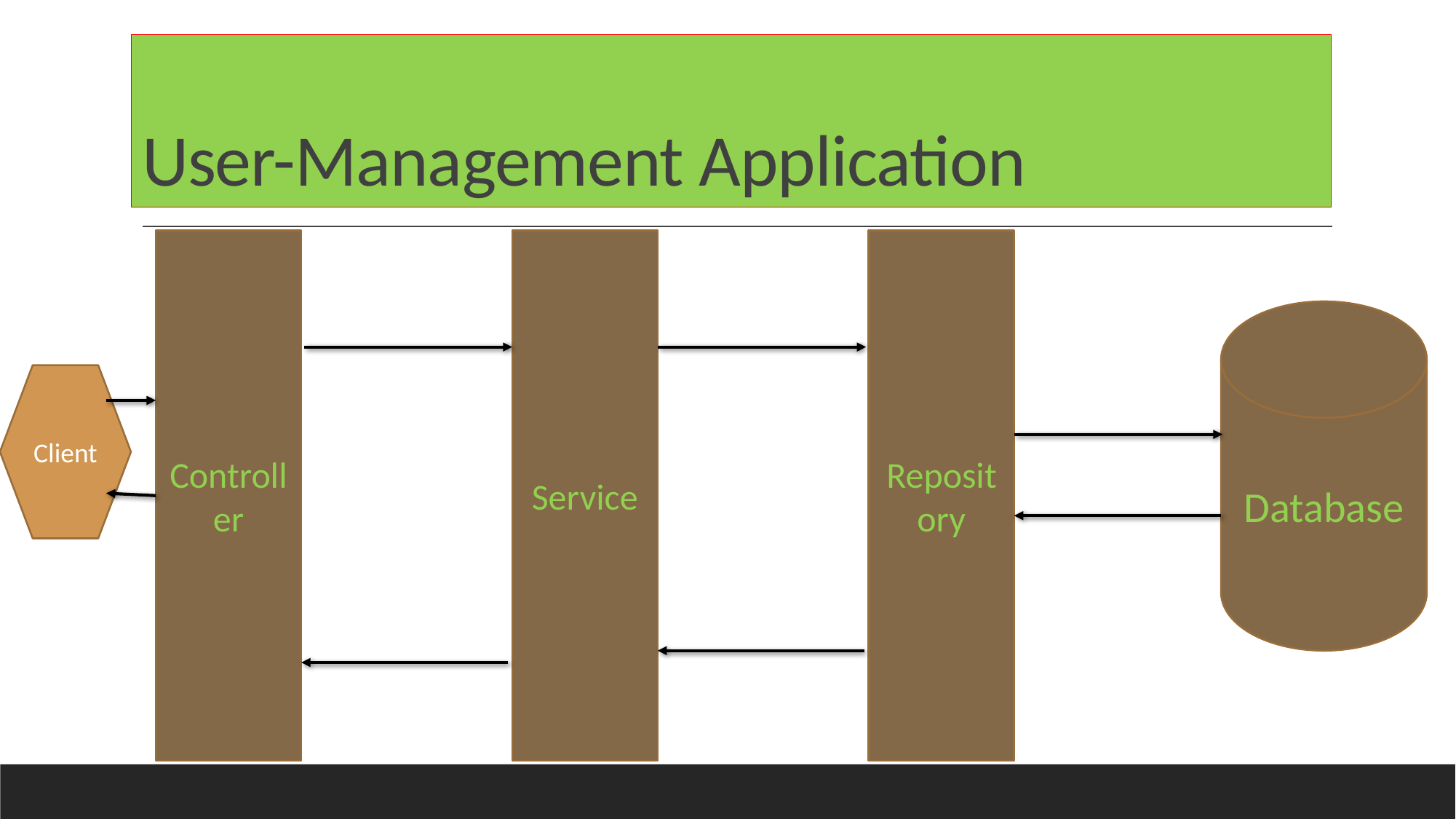

# User-Management Application
Controller
Service
Repository
Database
Client